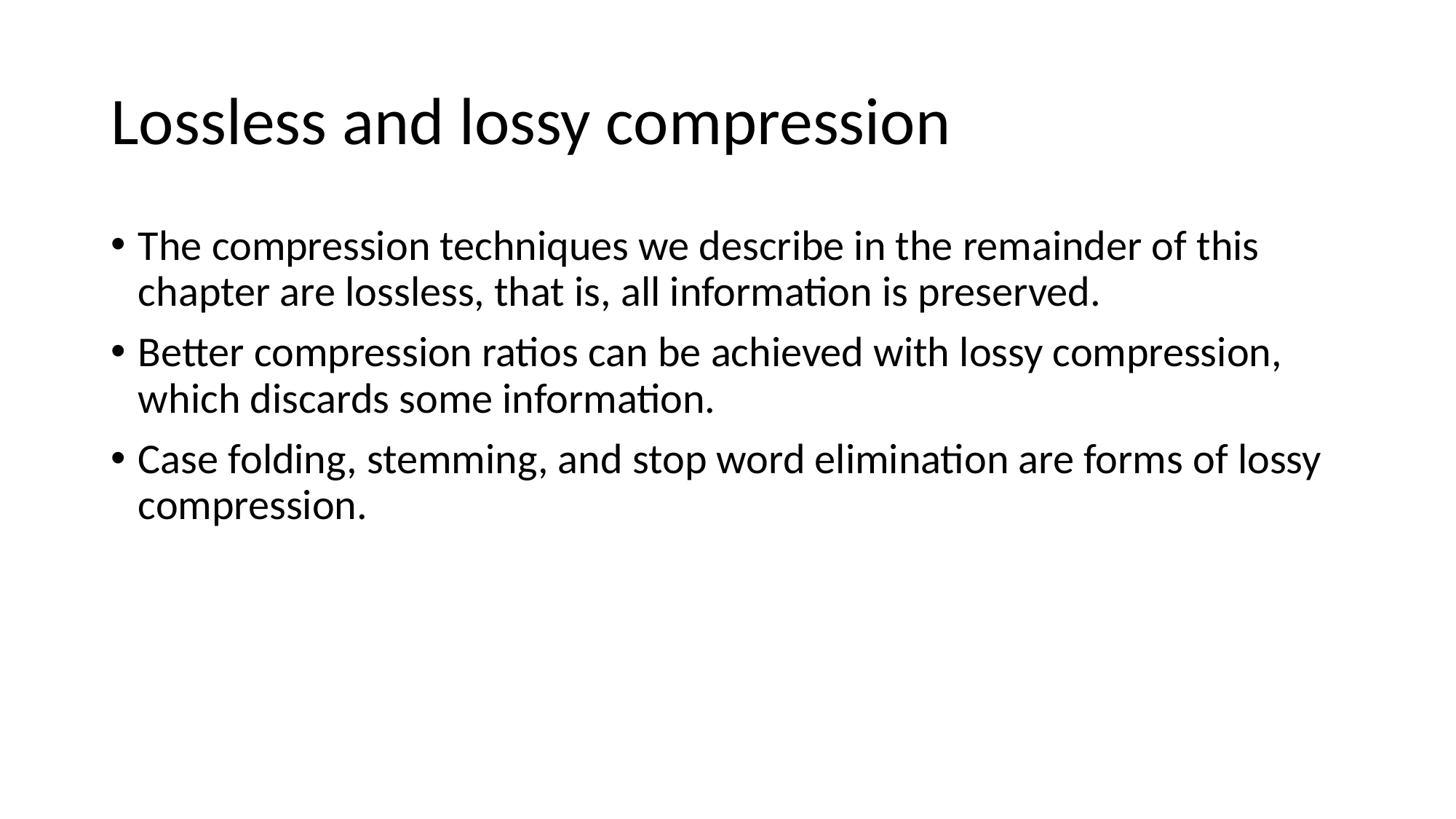

# Lossless and lossy compression
The compression techniques we describe in the remainder of this chapter are lossless, that is, all information is preserved.
Better compression ratios can be achieved with lossy compression, which discards some information.
Case folding, stemming, and stop word elimination are forms of lossy compression.